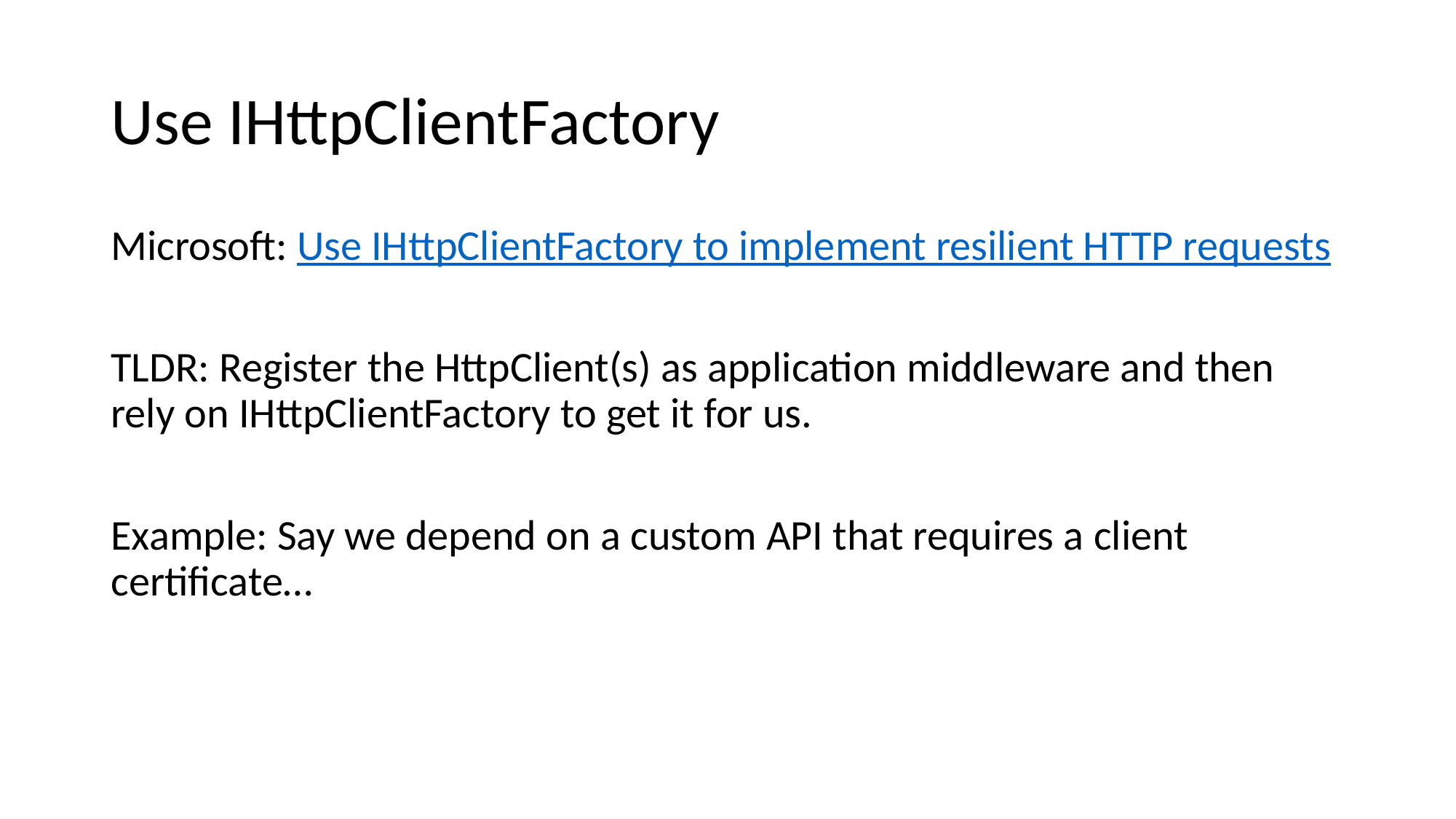

# Use IHttpClientFactory
Microsoft: Use IHttpClientFactory to implement resilient HTTP requests

TLDR: Register the HttpClient(s) as application middleware and then rely on IHttpClientFactory to get it for us.

Example: Say we depend on a custom API that requires a client certificate…